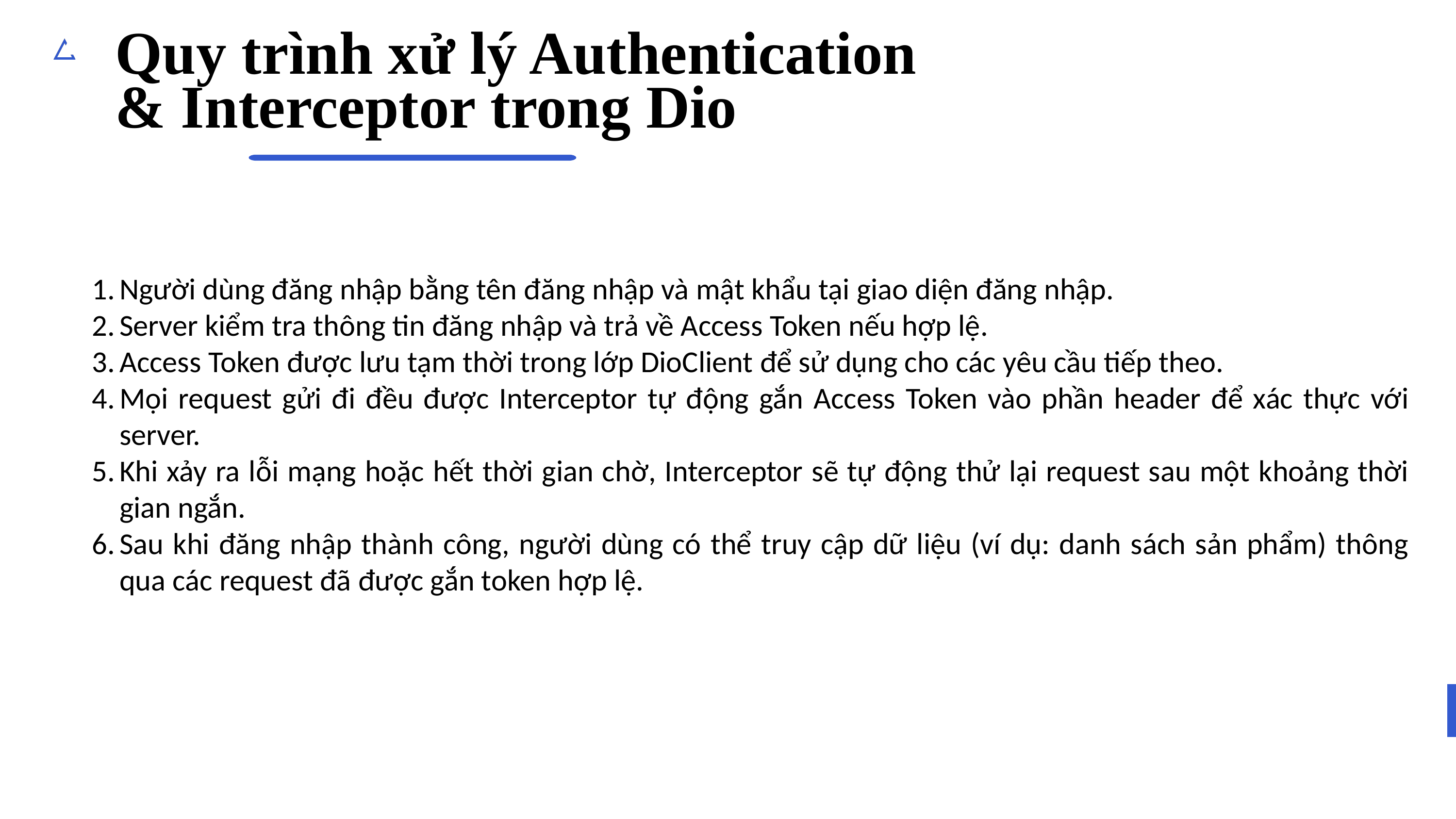

Quy trình xử lý Authentication & Interceptor trong Dio

Người dùng đăng nhập bằng tên đăng nhập và mật khẩu tại giao diện đăng nhập.
Server kiểm tra thông tin đăng nhập và trả về Access Token nếu hợp lệ.
Access Token được lưu tạm thời trong lớp DioClient để sử dụng cho các yêu cầu tiếp theo.
Mọi request gửi đi đều được Interceptor tự động gắn Access Token vào phần header để xác thực với server.
Khi xảy ra lỗi mạng hoặc hết thời gian chờ, Interceptor sẽ tự động thử lại request sau một khoảng thời gian ngắn.
Sau khi đăng nhập thành công, người dùng có thể truy cập dữ liệu (ví dụ: danh sách sản phẩm) thông qua các request đã được gắn token hợp lệ.